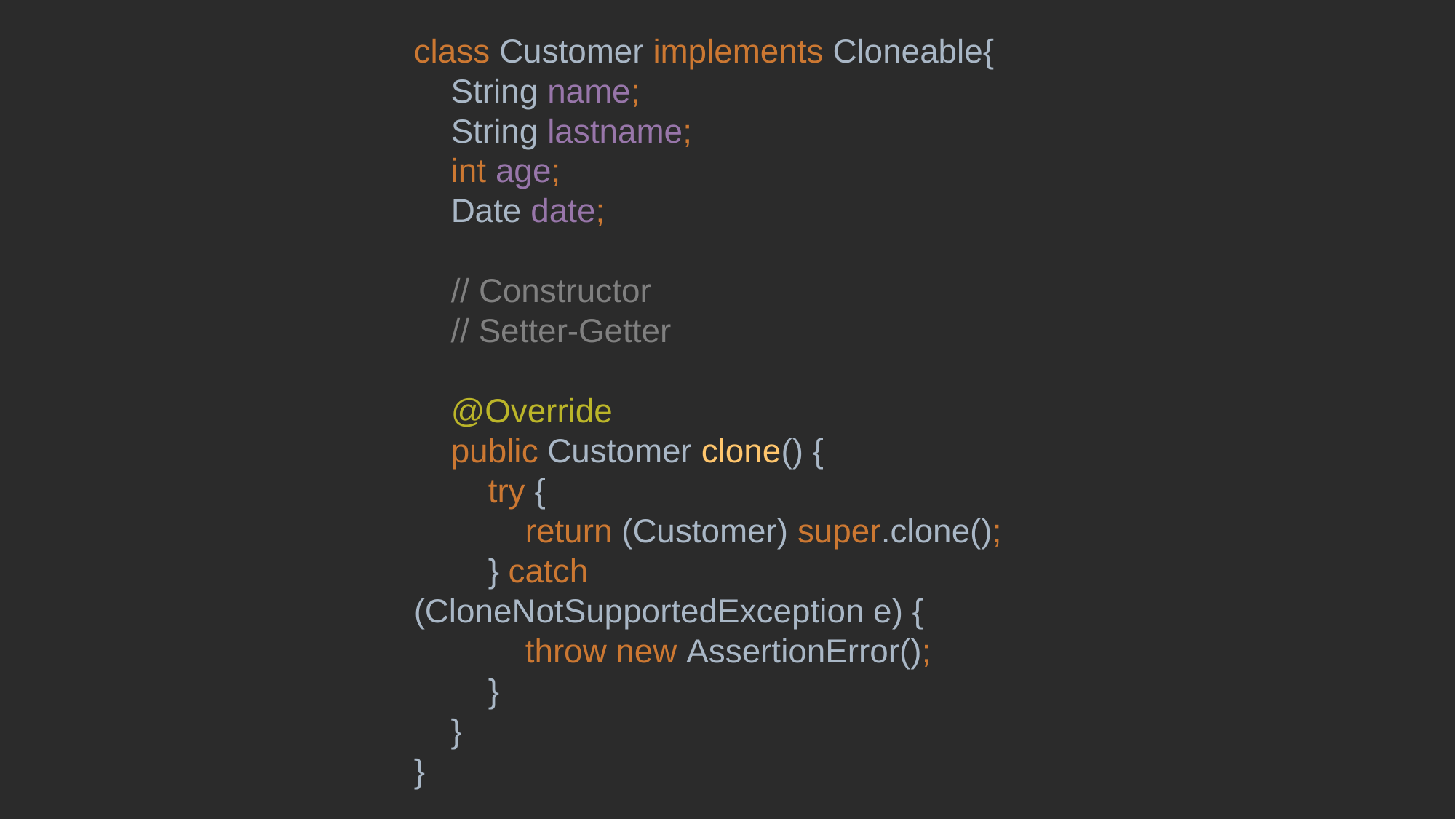

class Customer implements Cloneable{
    String name;
    String lastname;
    int age;
    Date date;
    // Constructor
    // Setter-Getter
    @Override
    public Customer clone() {
        try {
            return (Customer) super.clone();
        } catch (CloneNotSupportedException e) {
            throw new AssertionError();
        }
    }
}
#